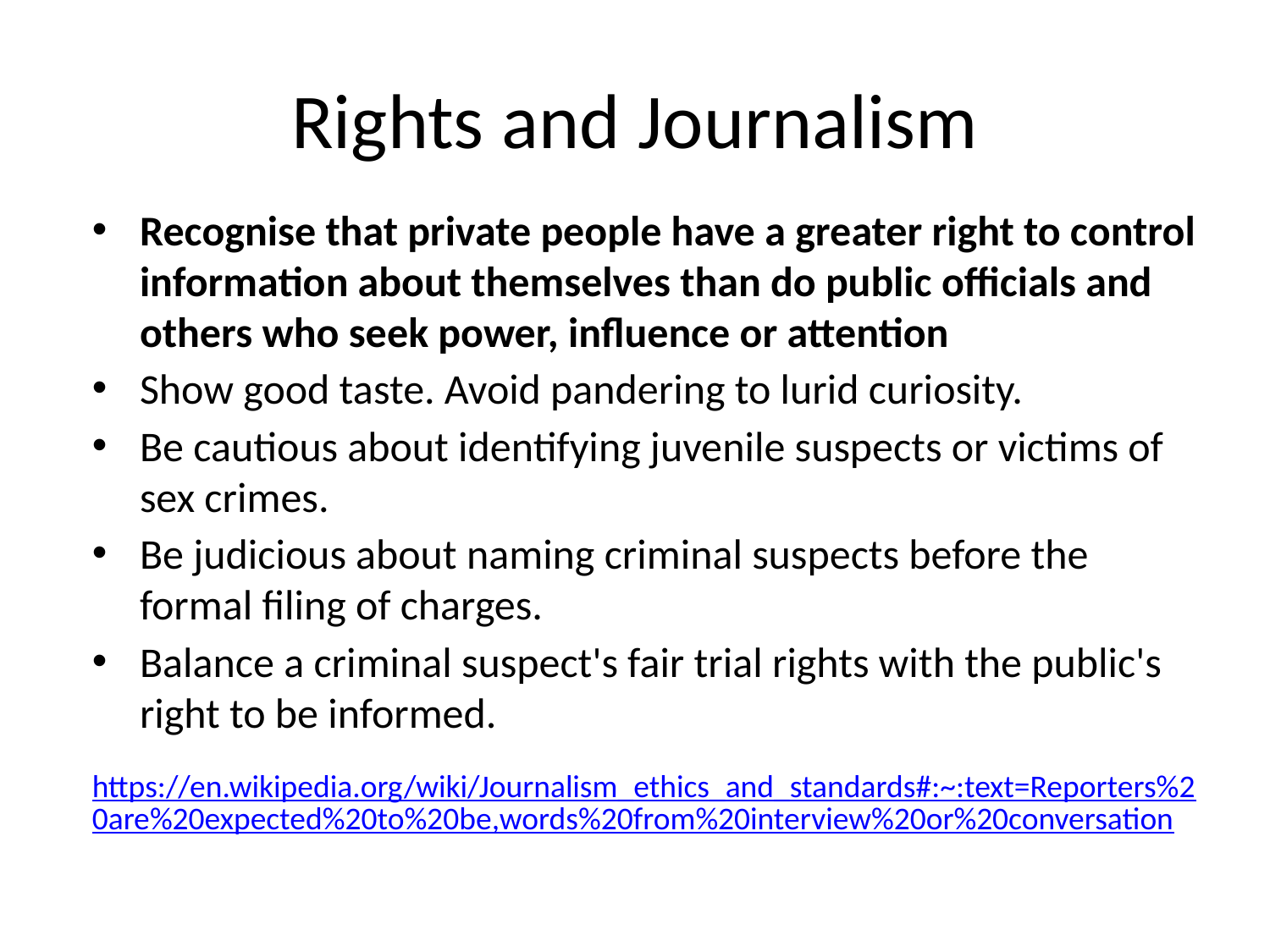

# Rights and Journalism
Recognise that private people have a greater right to control information about themselves than do public officials and others who seek power, influence or attention
Show good taste. Avoid pandering to lurid curiosity.
Be cautious about identifying juvenile suspects or victims of sex crimes.
Be judicious about naming criminal suspects before the formal filing of charges.
Balance a criminal suspect's fair trial rights with the public's right to be informed.

https://en.wikipedia.org/wiki/Journalism_ethics_and_standards#:~:text=Reporters%20are%20expected%20to%20be,words%20from%20interview%20or%20conversation